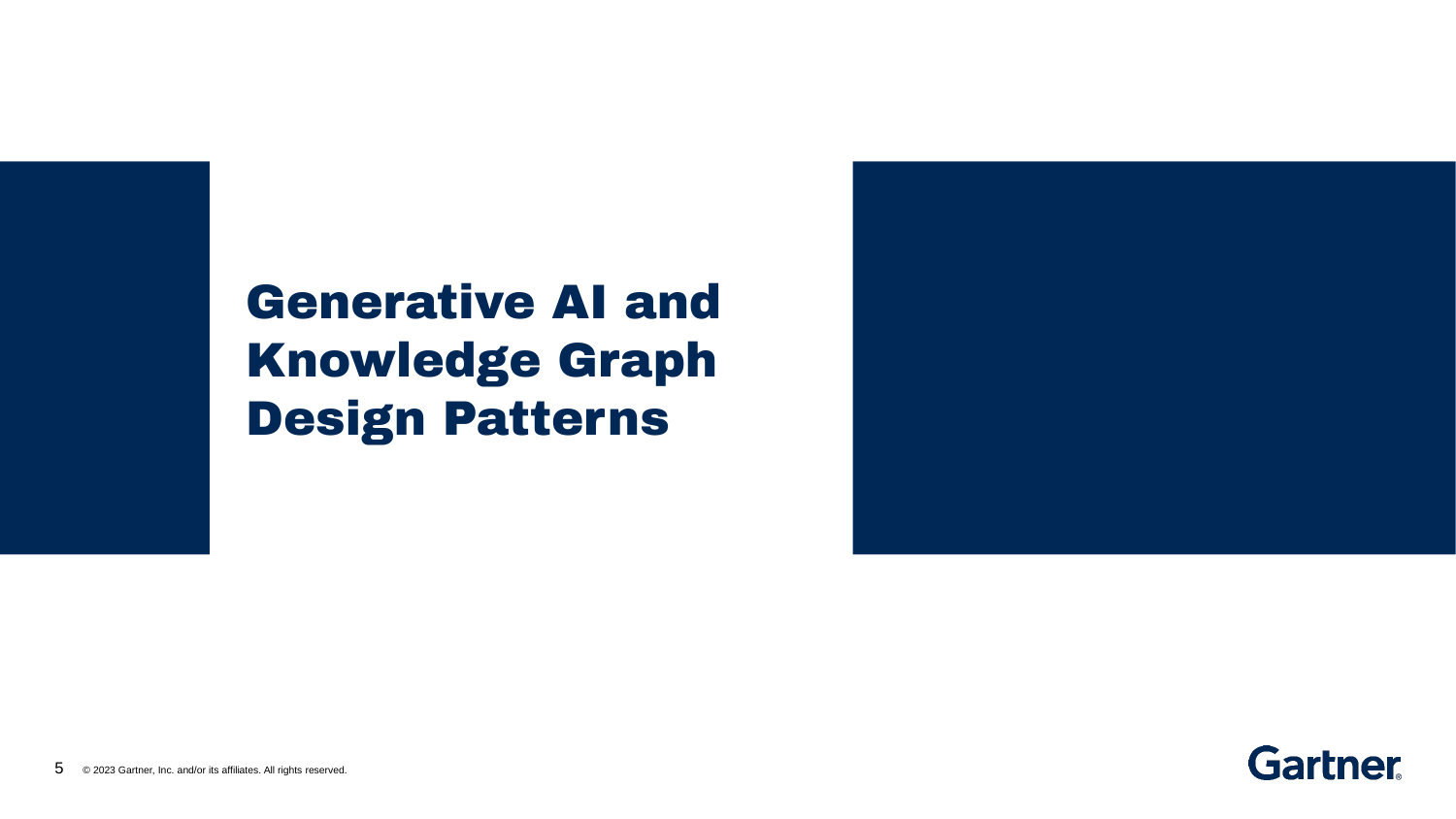

# Generative AI and Knowledge Graph Design Patterns